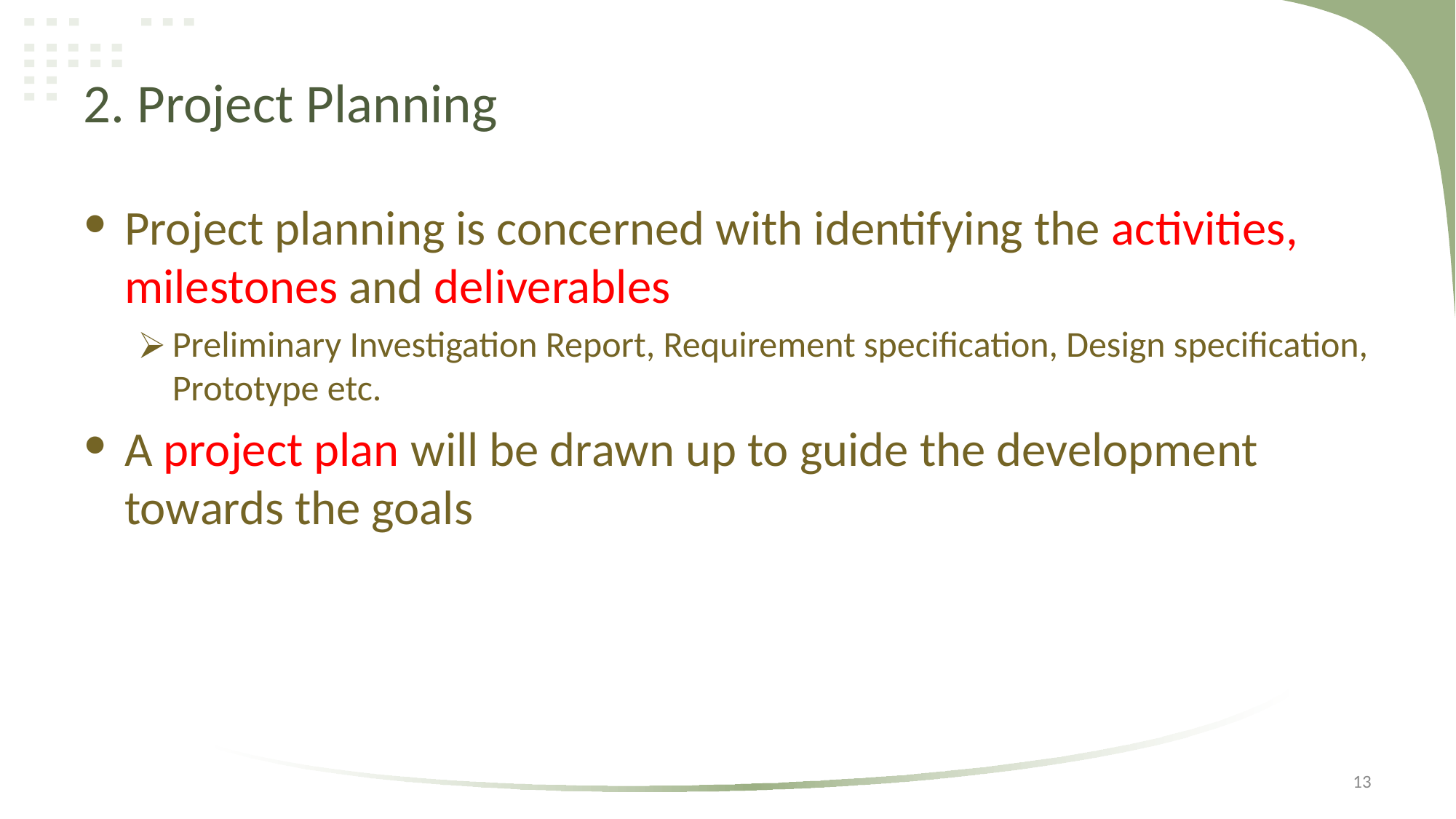

# 2. Project Planning
Project planning is concerned with identifying the activities, milestones and deliverables
Preliminary Investigation Report, Requirement specification, Design specification, Prototype etc.
A project plan will be drawn up to guide the development towards the goals
13